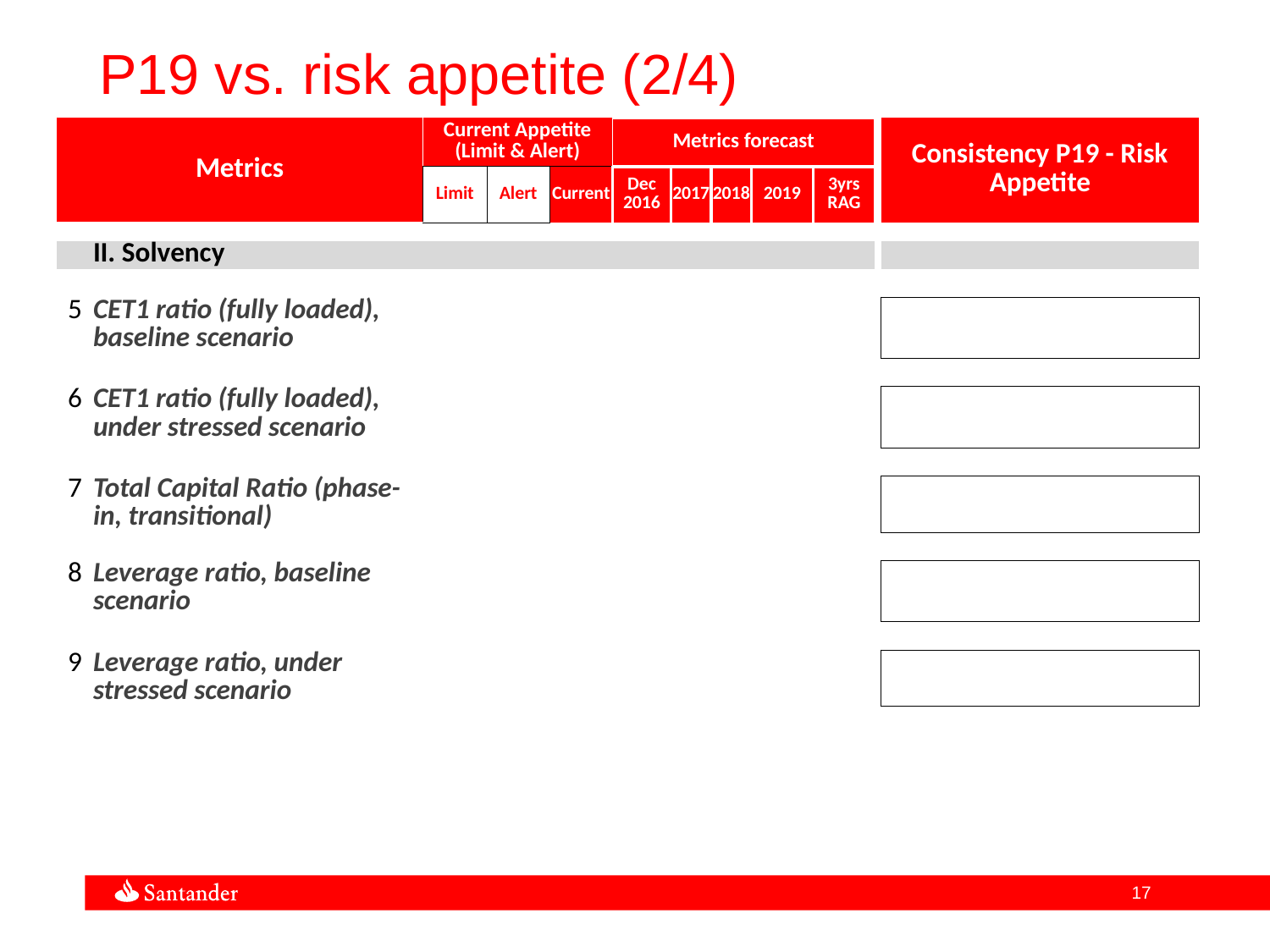

P19 vs. risk appetite (2/4)
| Metrics |  | Current Appetite (Limit & Alert) |  |  | Metrics forecast |  |  |  |  |  | Consistency P19 - Risk Appetite |
| --- | --- | --- | --- | --- | --- | --- | --- | --- | --- | --- | --- |
|  |  | Limit | Alert | Current | Dec 2016 | 2017 | 2018 | 2019 | 3yrs RAG |  |  |
|  |  |  |  |  |  |  |  |  |  |  |  |
|  | II. Solvency |  |  |  |  |  |  |  |  |  |  |
|  |  |  |  |  |  |  |  |  |  |  |  |
| 5 | CET1 ratio (fully loaded), baseline scenario |  |  |  |  |  |  |  |  |  |  |
|  |  |  |  |  |  |  |  |  |  |  |  |
| 6 | CET1 ratio (fully loaded), under stressed scenario |  |  |  |  |  |  |  |  |  |  |
|  |  |  |  |  |  |  |  |  |  |  |  |
| 7 | Total Capital Ratio (phase-in, transitional) |  |  |  |  |  |  |  |  |  |  |
|  |  |  |  |  |  |  |  |  |  |  |  |
| 8 | Leverage ratio, baseline scenario |  |  |  |  |  |  |  |  |  |  |
|  |  |  |  |  |  |  |  |  |  |  |  |
| 9 | Leverage ratio, under stressed scenario |  |  |  |  |  |  |  |  |  |  |